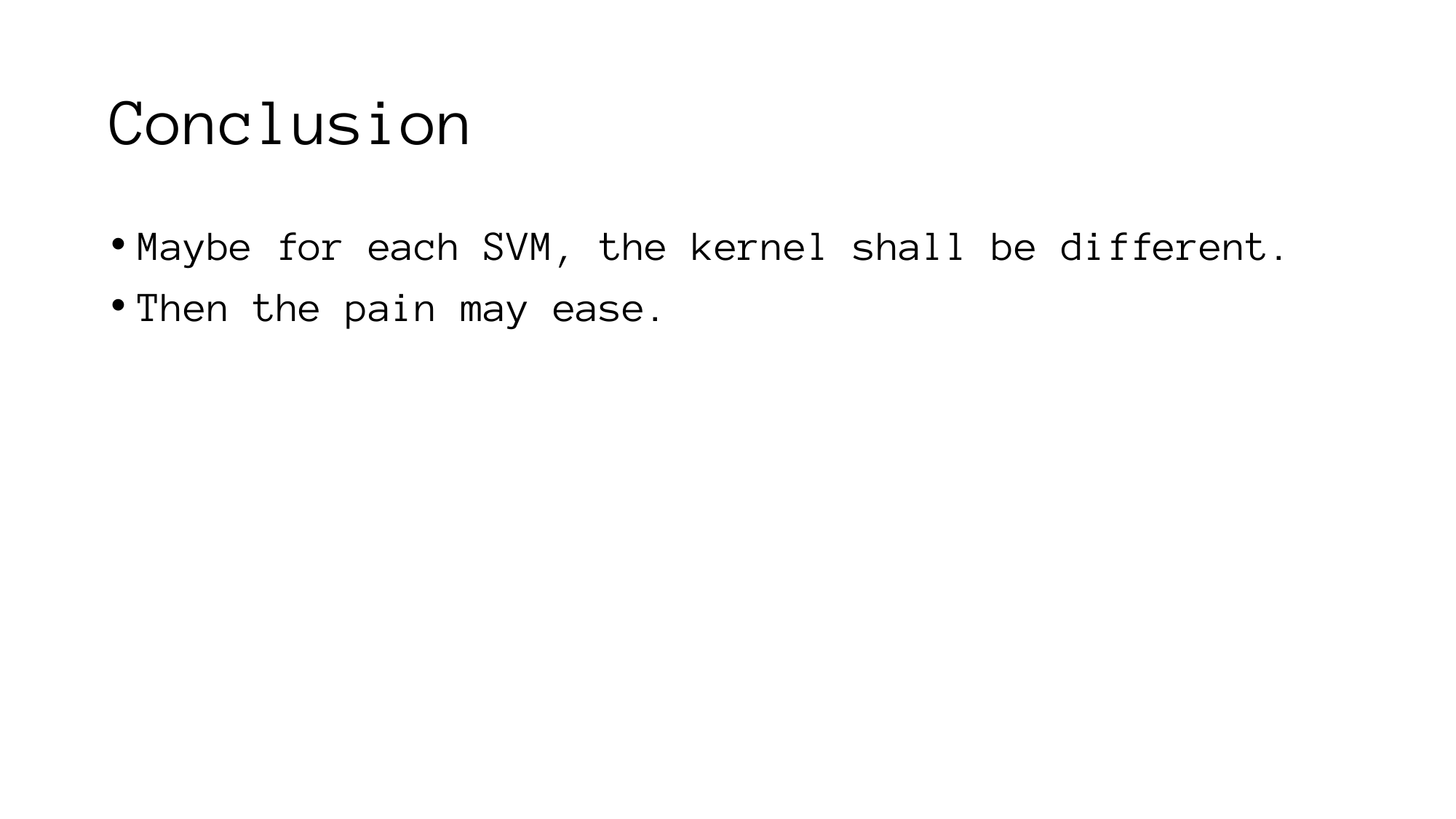

# Conclusion
Maybe for each SVM, the kernel shall be different.
Then the pain may ease.